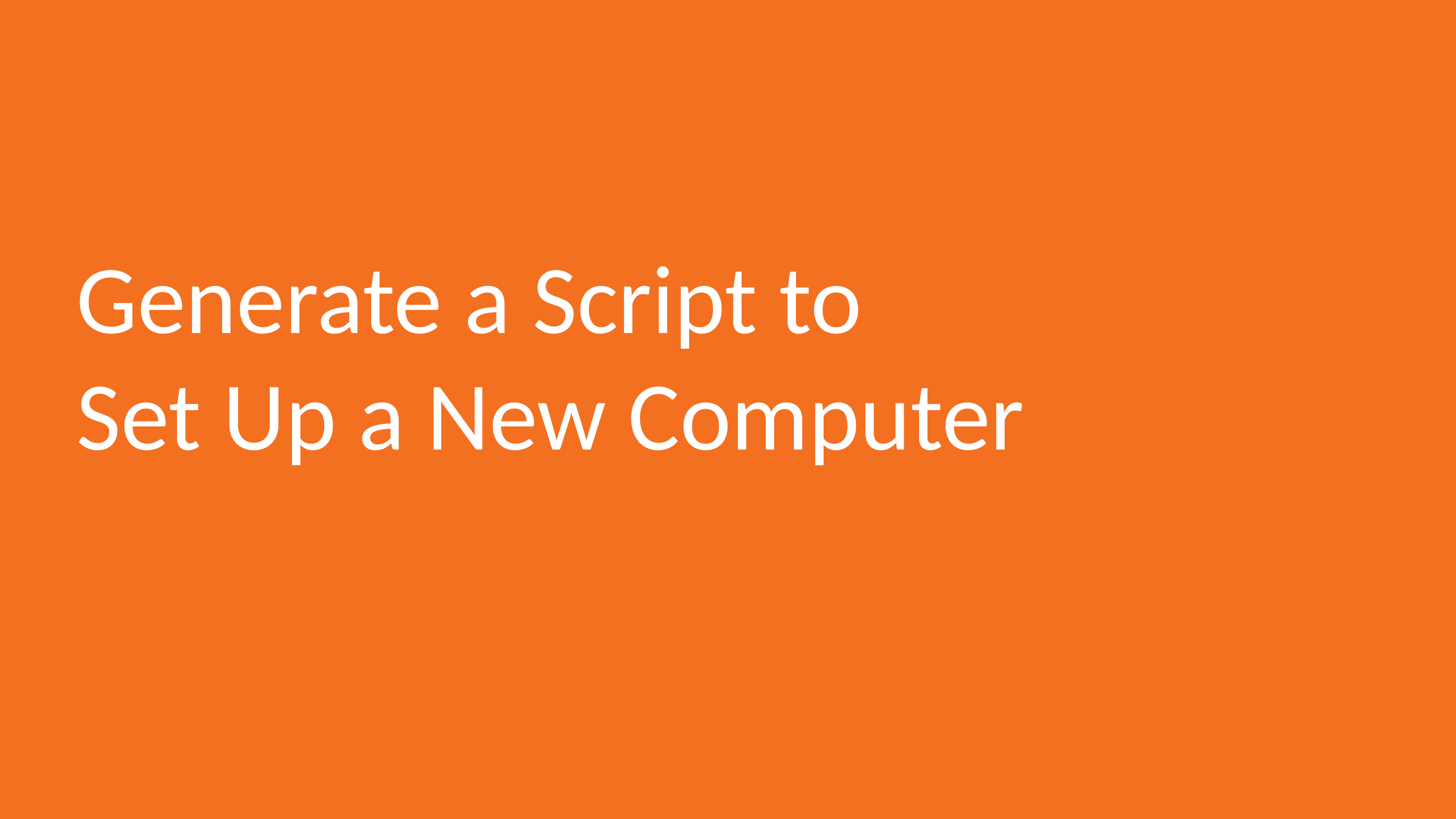

# Generate a Script to Set Up a New Computer